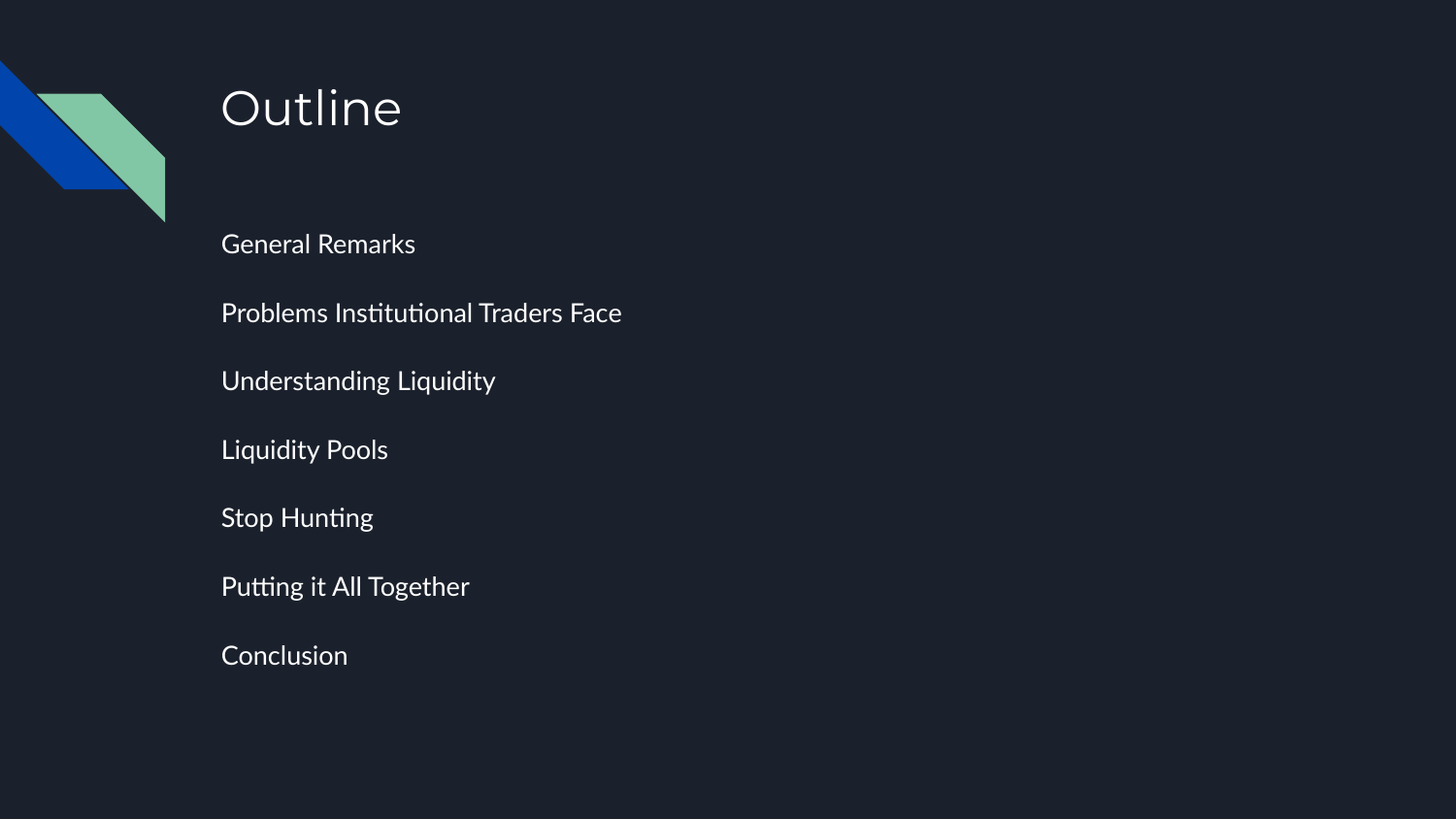

# Outline
General Remarks
Problems Institutional Traders Face
Understanding Liquidity
Liquidity Pools
Stop Hunting
Putting it All Together
Conclusion